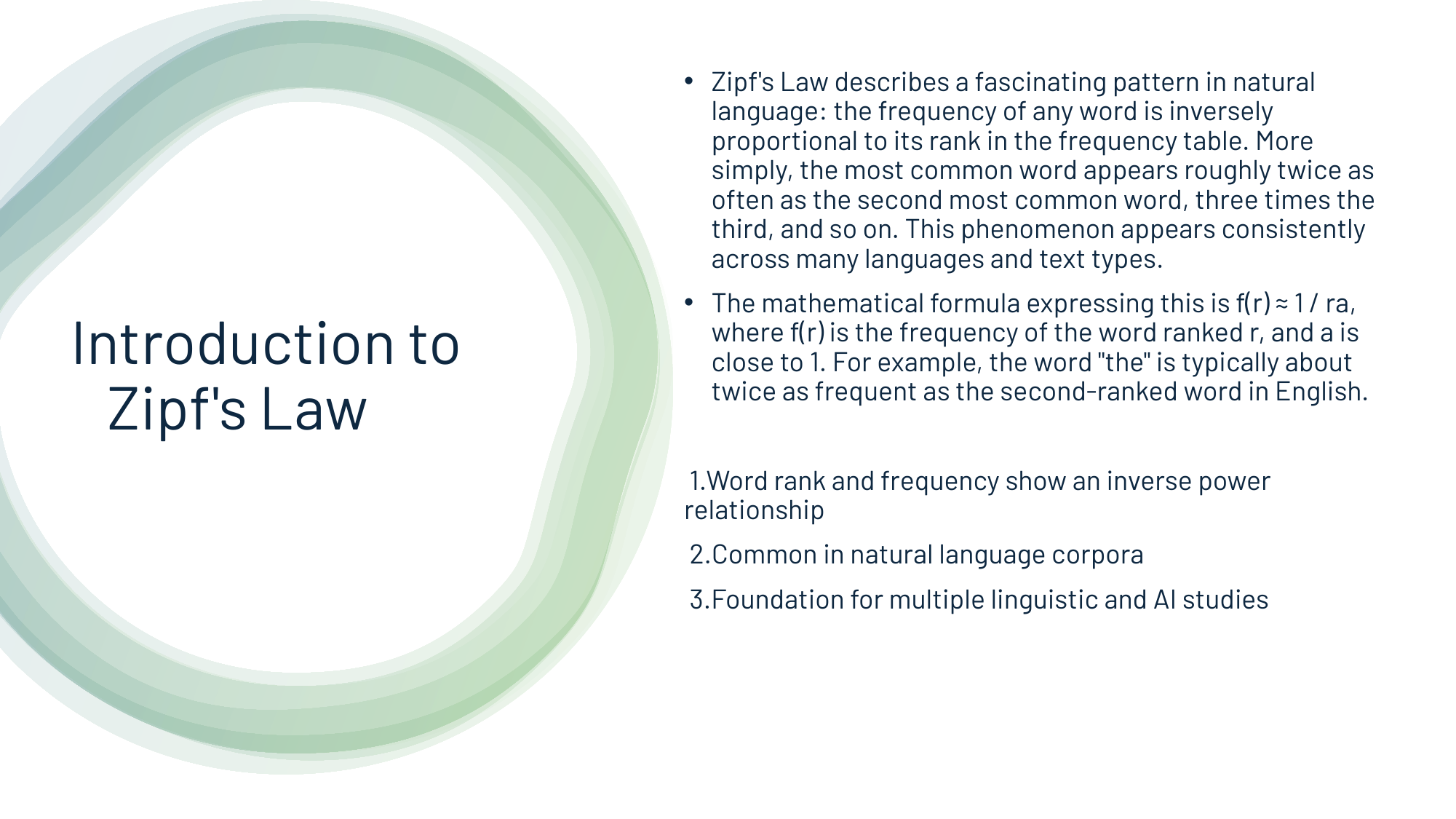

Zipf's Law describes a fascinating pattern in natural language: the frequency of any word is inversely proportional to its rank in the frequency table. More simply, the most common word appears roughly twice as often as the second most common word, three times the third, and so on. This phenomenon appears consistently across many languages and text types.
The mathematical formula expressing this is f(r) ≈ 1 / ra, where f(r) is the frequency of the word ranked r, and a is close to 1. For example, the word "the" is typically about twice as frequent as the second-ranked word in English.

 1.Word rank and frequency show an inverse power relationship
 2.Common in natural language corpora
 3.Foundation for multiple linguistic and AI studies

# Introduction to         Zipf's Law